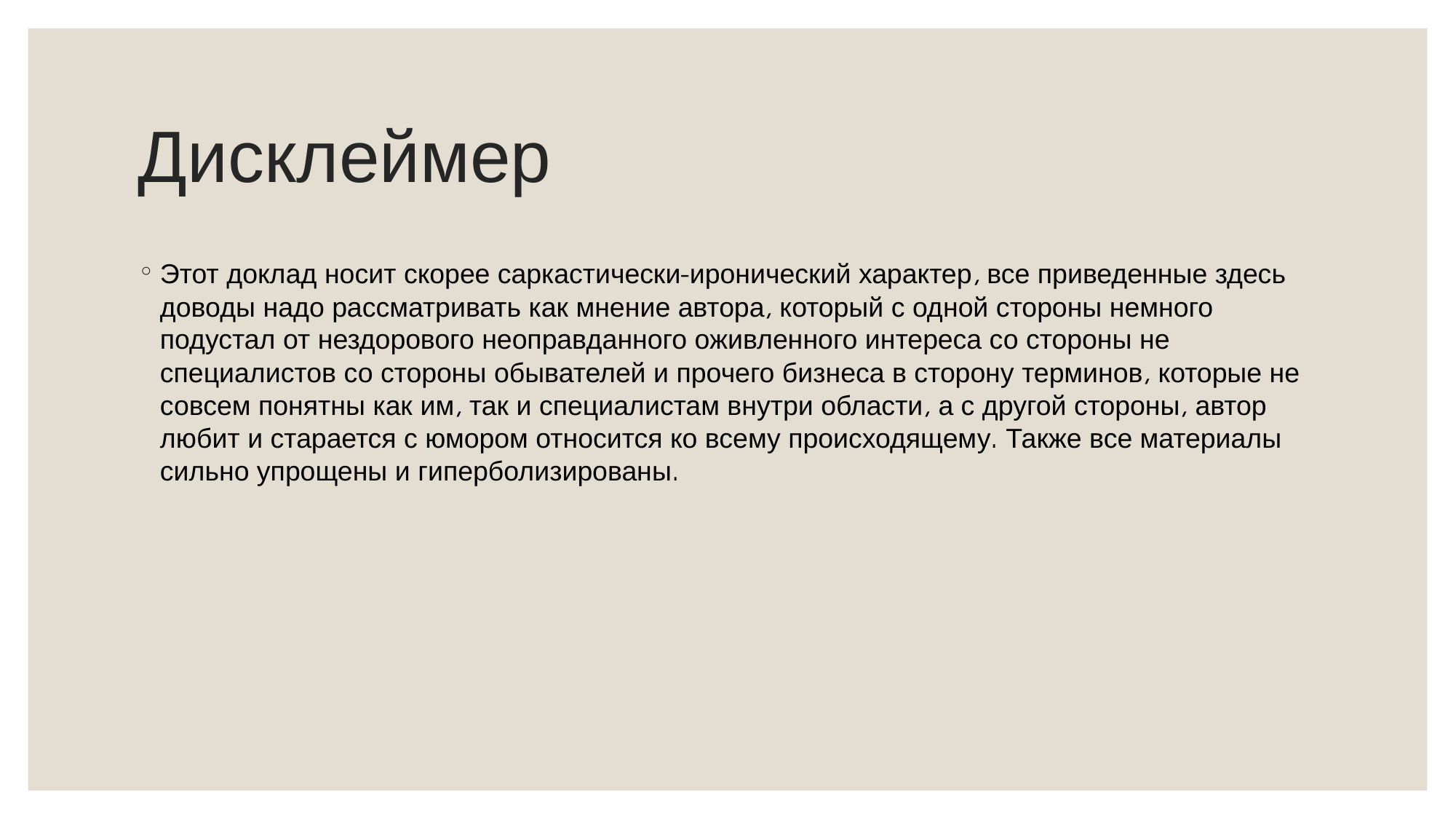

# Дисклеймер
Этот доклад носит скорее саркастически-иронический характер, все приведенные здесь доводы надо рассматривать как мнение автора, который с одной стороны немного подустал от нездорового неоправданного оживленного интереса со стороны не специалистов со стороны обывателей и прочего бизнеса в сторону терминов, которые не совсем понятны как им, так и специалистам внутри области, а с другой стороны, автор любит и старается с юмором относится ко всему происходящему. Также все материалы сильно упрощены и гиперболизированы.